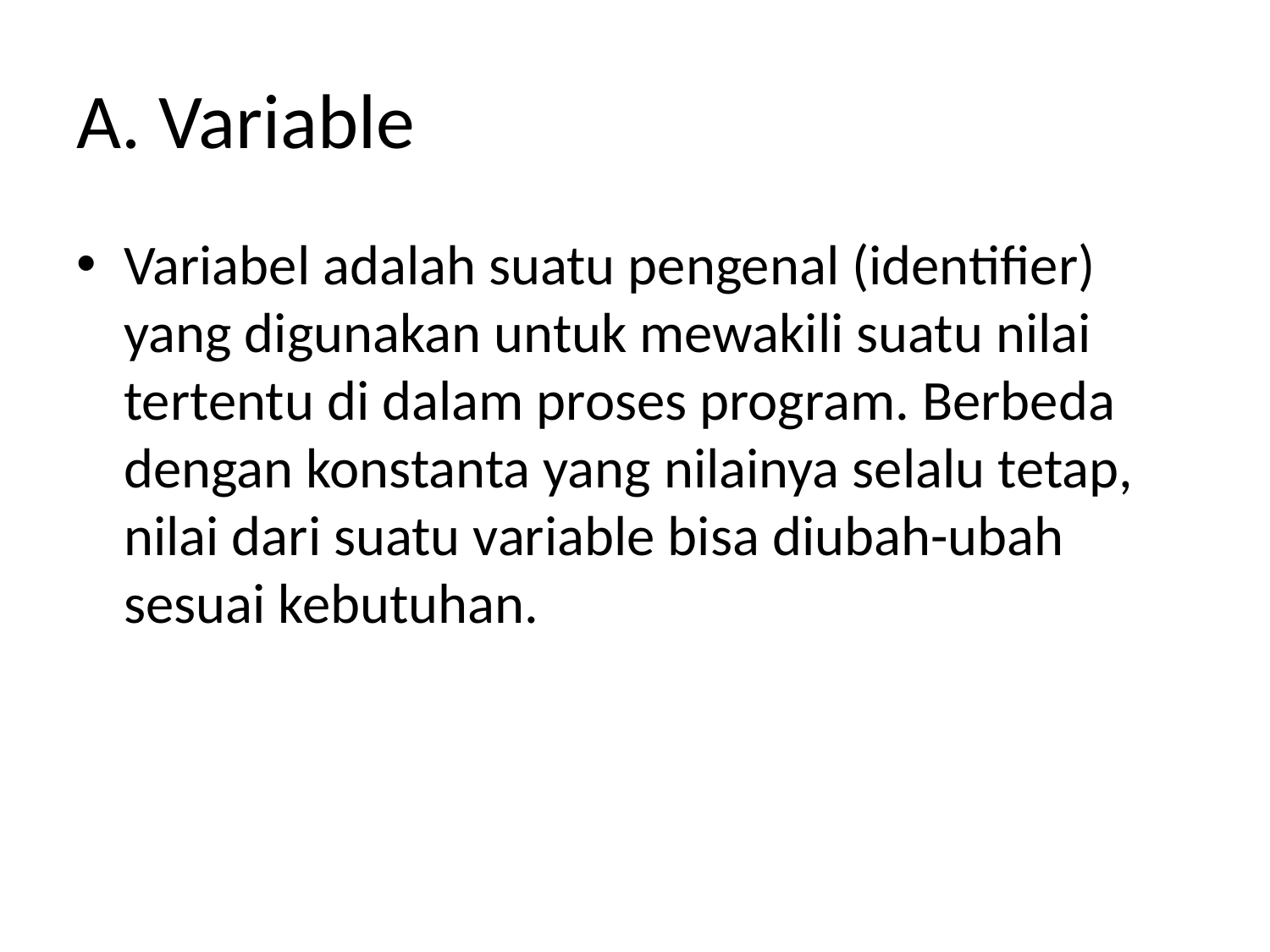

# A. Variable
Variabel adalah suatu pengenal (identifier) yang digunakan untuk mewakili suatu nilai tertentu di dalam proses program. Berbeda dengan konstanta yang nilainya selalu tetap, nilai dari suatu variable bisa diubah-ubah sesuai kebutuhan.